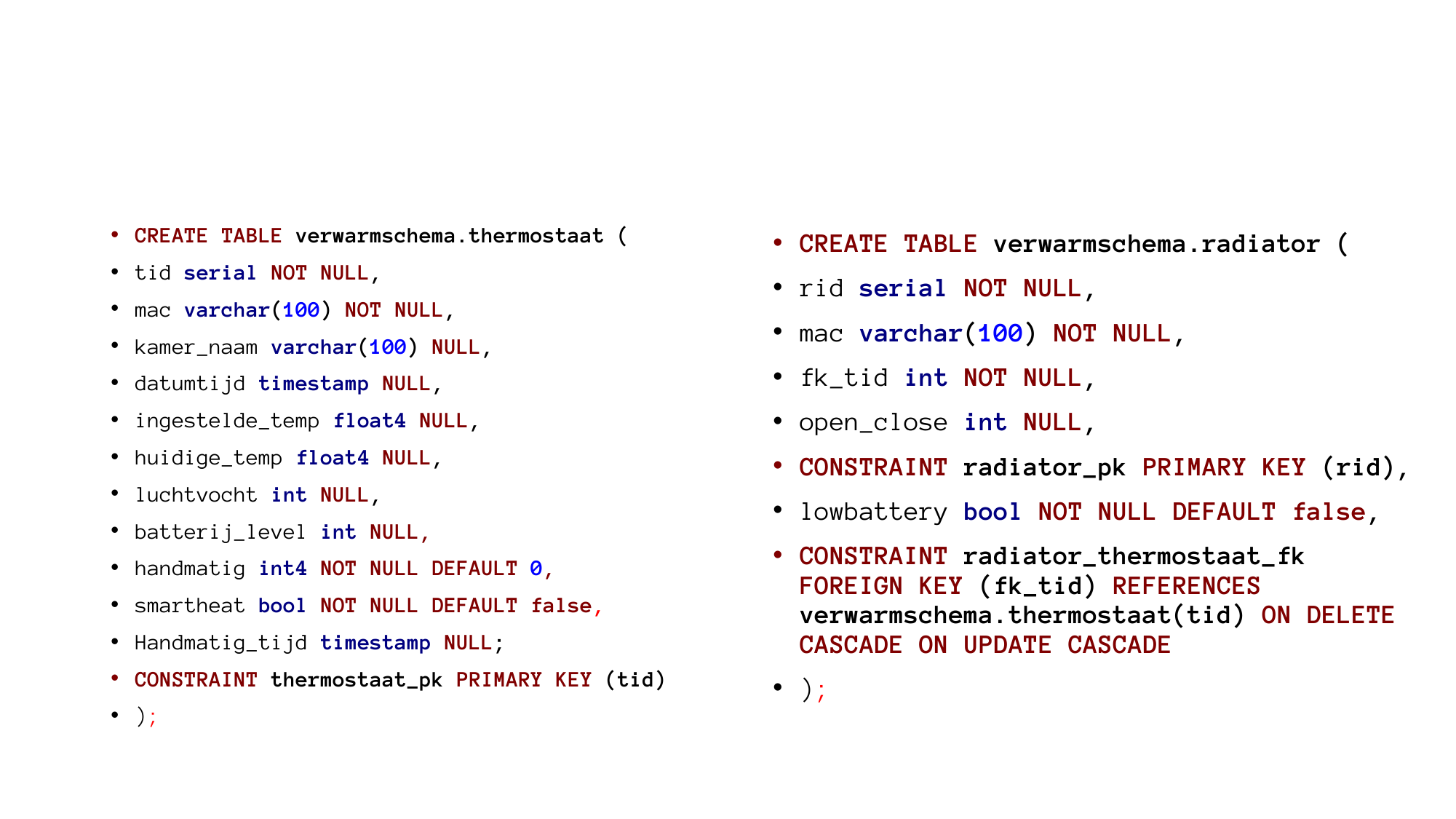

#
CREATE TABLE verwarmschema.thermostaat (
tid serial NOT NULL,
mac varchar(100) NOT NULL,
kamer_naam varchar(100) NULL,
datumtijd timestamp NULL,
ingestelde_temp float4 NULL,
huidige_temp float4 NULL,
luchtvocht int NULL,
batterij_level int NULL,
handmatig int4 NOT NULL DEFAULT 0,
smartheat bool NOT NULL DEFAULT false,
Handmatig_tijd timestamp NULL;
CONSTRAINT thermostaat_pk PRIMARY KEY (tid)
);
CREATE TABLE verwarmschema.radiator (
rid serial NOT NULL,
mac varchar(100) NOT NULL,
fk_tid int NOT NULL,
open_close int NULL,
CONSTRAINT radiator_pk PRIMARY KEY (rid),
lowbattery bool NOT NULL DEFAULT false,
CONSTRAINT radiator_thermostaat_fk FOREIGN KEY (fk_tid) REFERENCES verwarmschema.thermostaat(tid) ON DELETE CASCADE ON UPDATE CASCADE
);